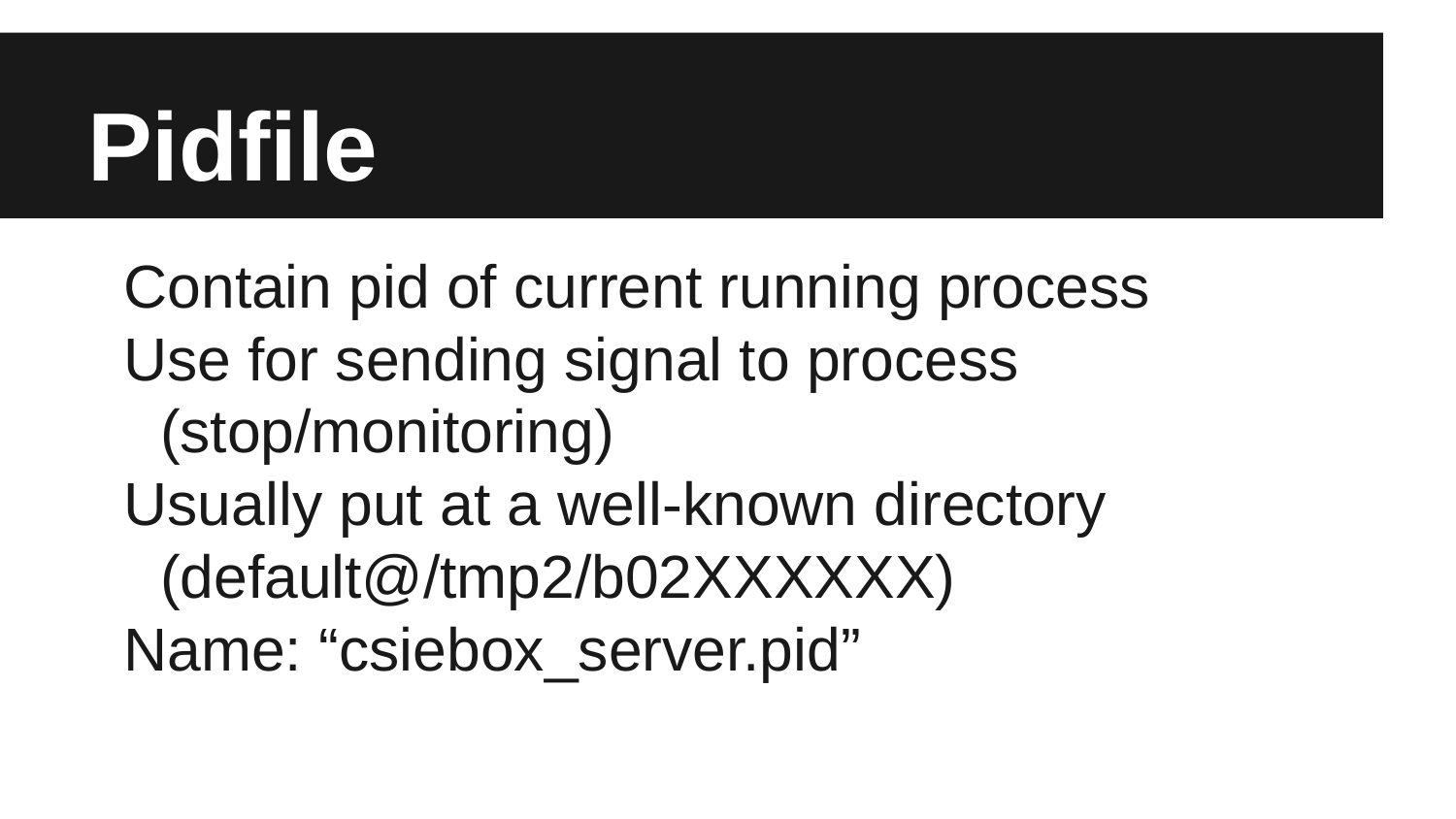

# Pidfile
Contain pid of current running process
Use for sending signal to process (stop/monitoring)
Usually put at a well-known directory (default@/tmp2/b02XXXXXX)
Name: “csiebox_server.pid”